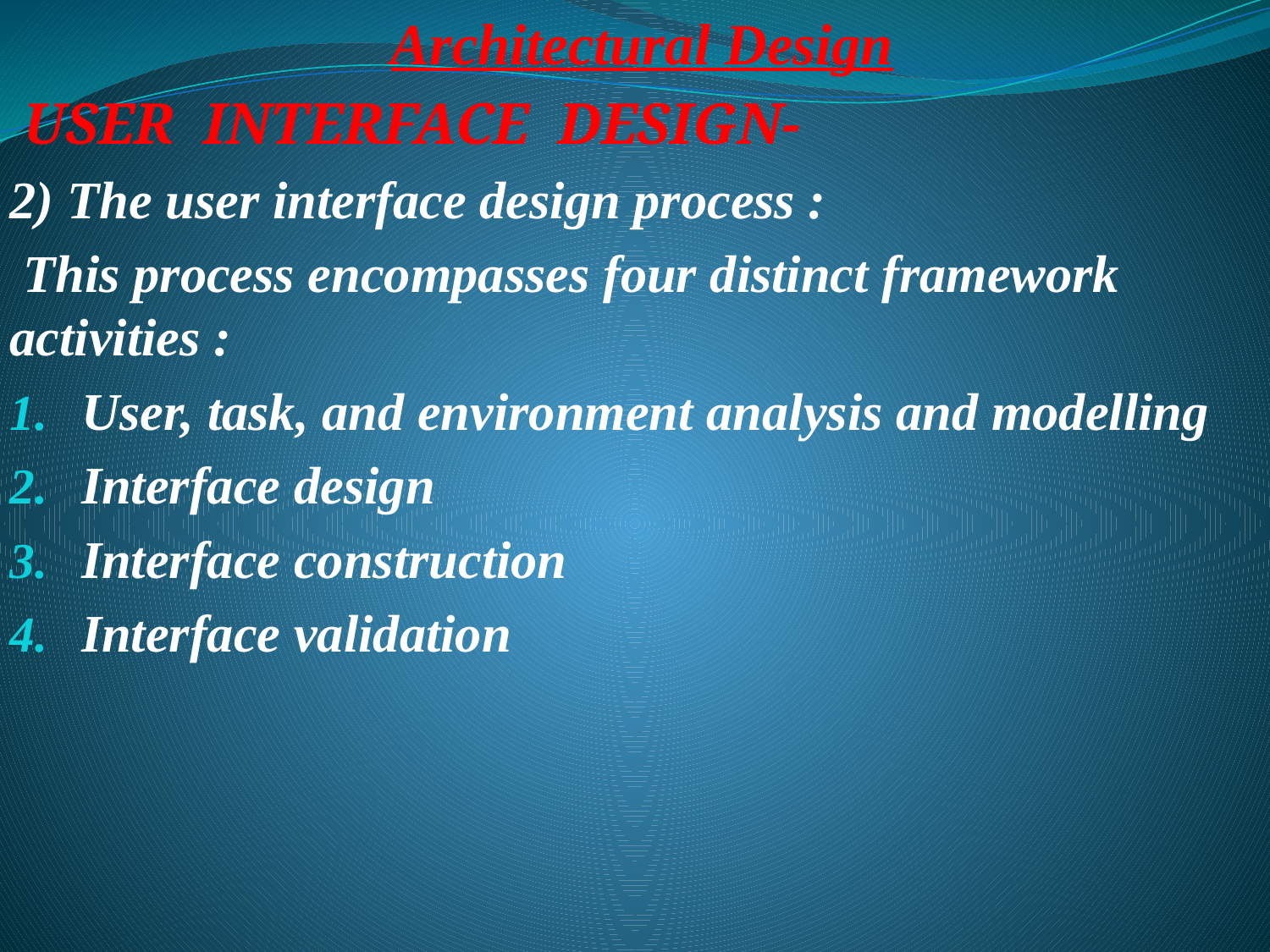

Architectural Design
 USER  INTERFACE  DESIGN-
2) The user interface design process :
 This process encompasses four distinct framework activities :
User, task, and environment analysis and modelling
Interface design
Interface construction
Interface validation